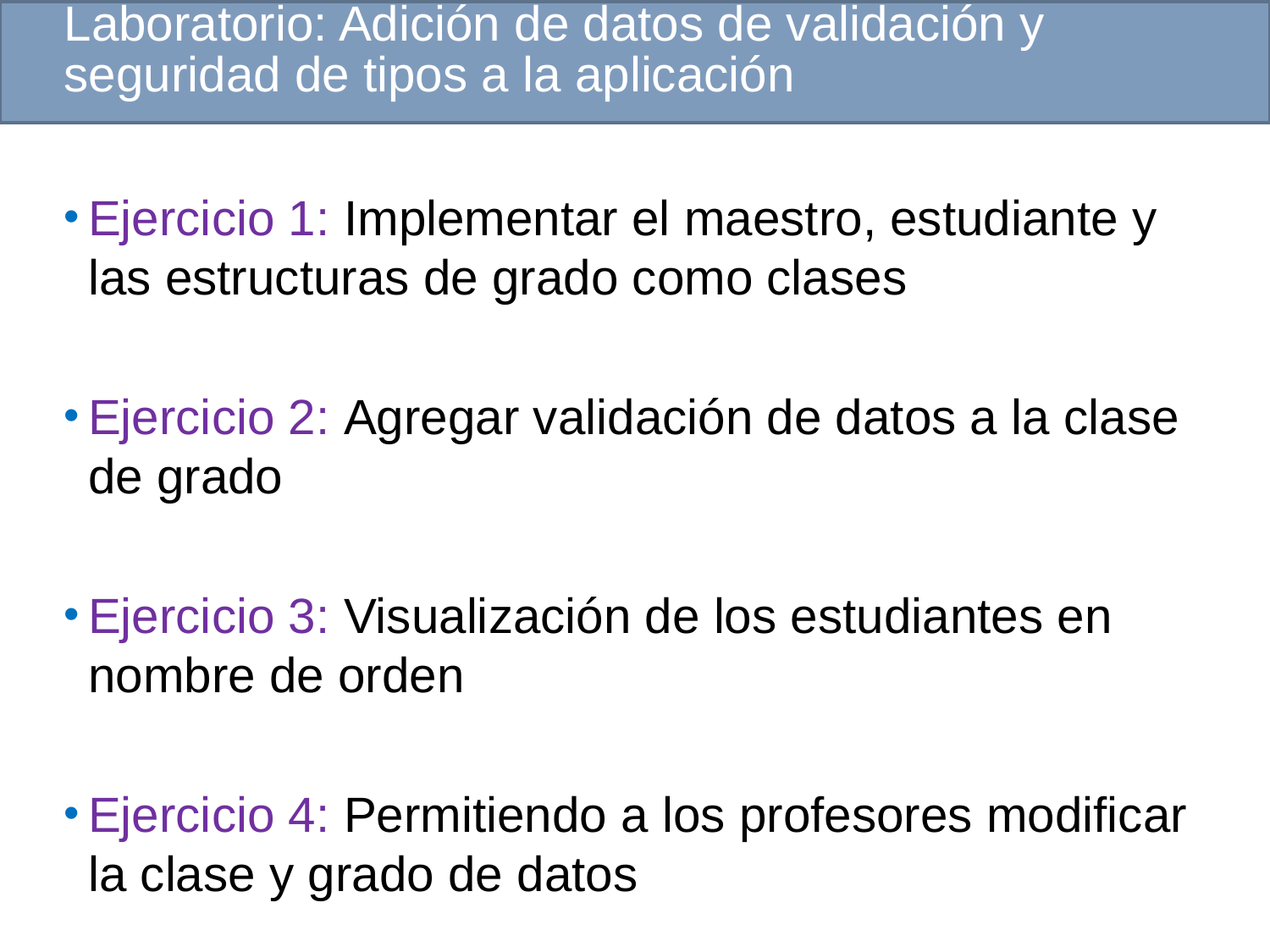

# Laboratorio: Adición de datos de validación y seguridad de tipos a la aplicación
Ejercicio 1: Implementar el maestro, estudiante y las estructuras de grado como clases

Ejercicio 2: Agregar validación de datos a la clase de grado

Ejercicio 3: Visualización de los estudiantes en nombre de orden

Ejercicio 4: Permitiendo a los profesores modificar la clase y grado de datos